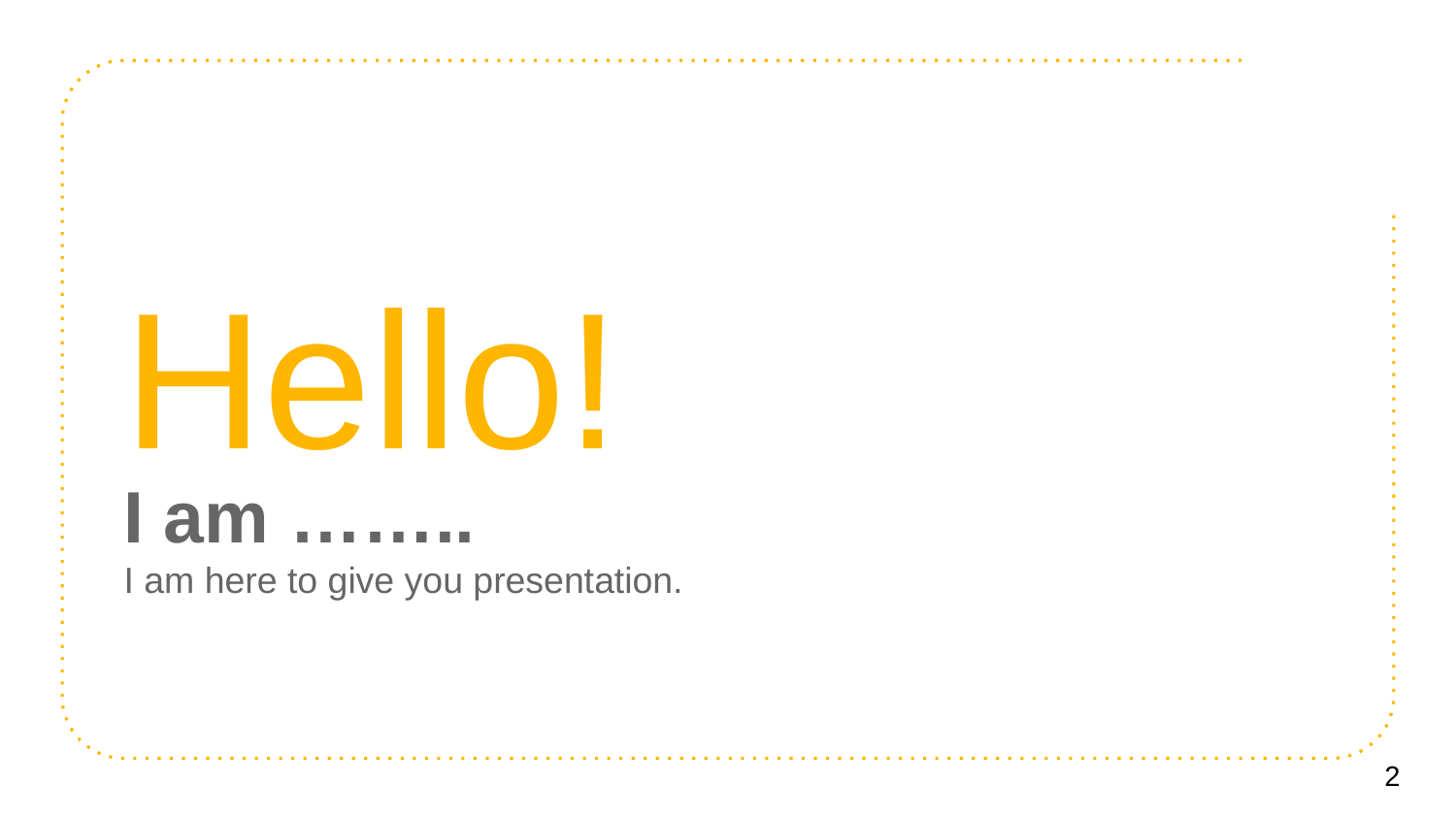

Hello!
I am ……..
I am here to give you presentation.
2